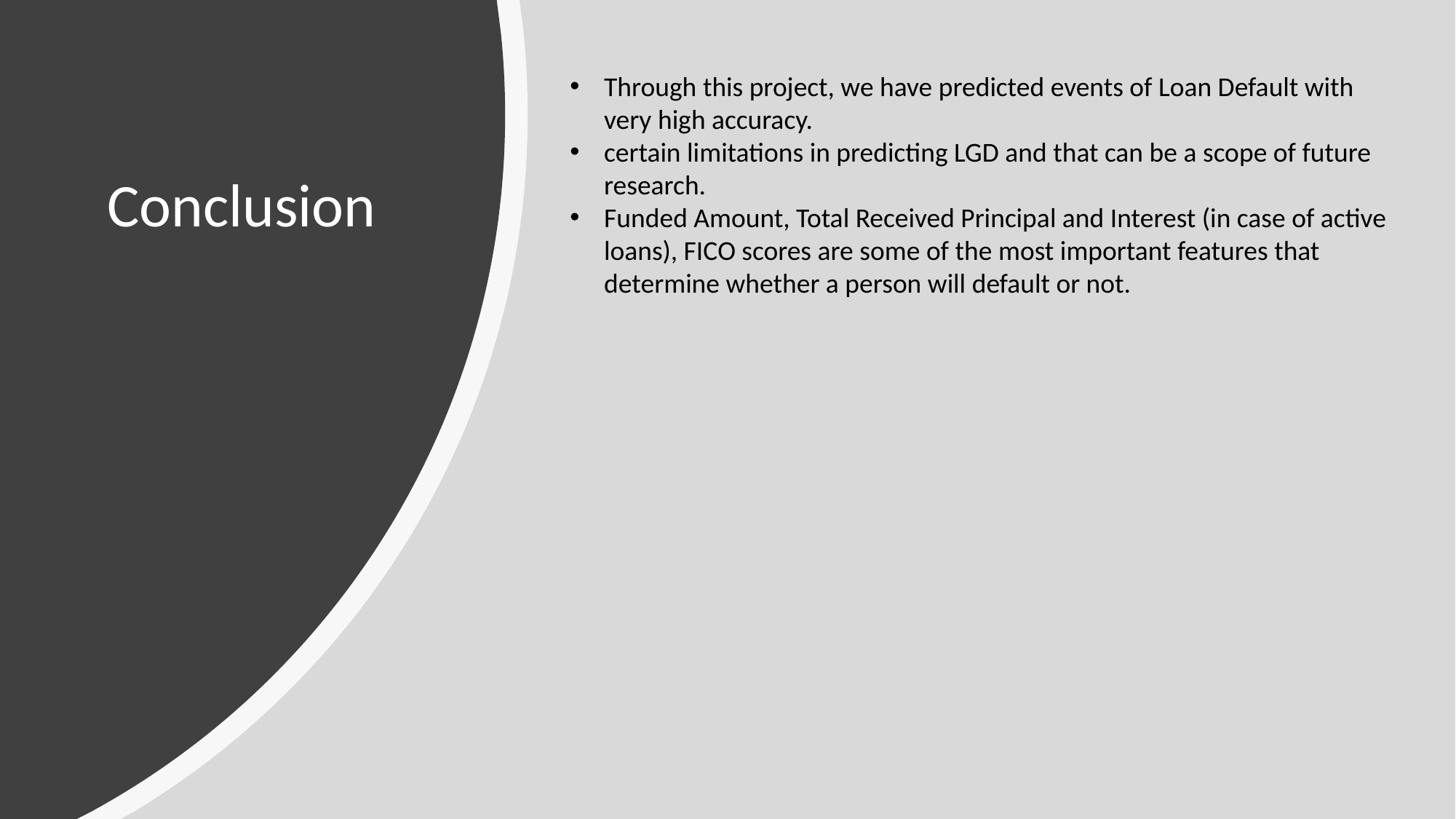

Through this project, we have predicted events of Loan Default with very high accuracy.
certain limitations in predicting LGD and that can be a scope of future research.
Funded Amount, Total Received Principal and Interest (in case of active loans), FICO scores are some of the most important features that determine whether a person will default or not.

# Conclusion